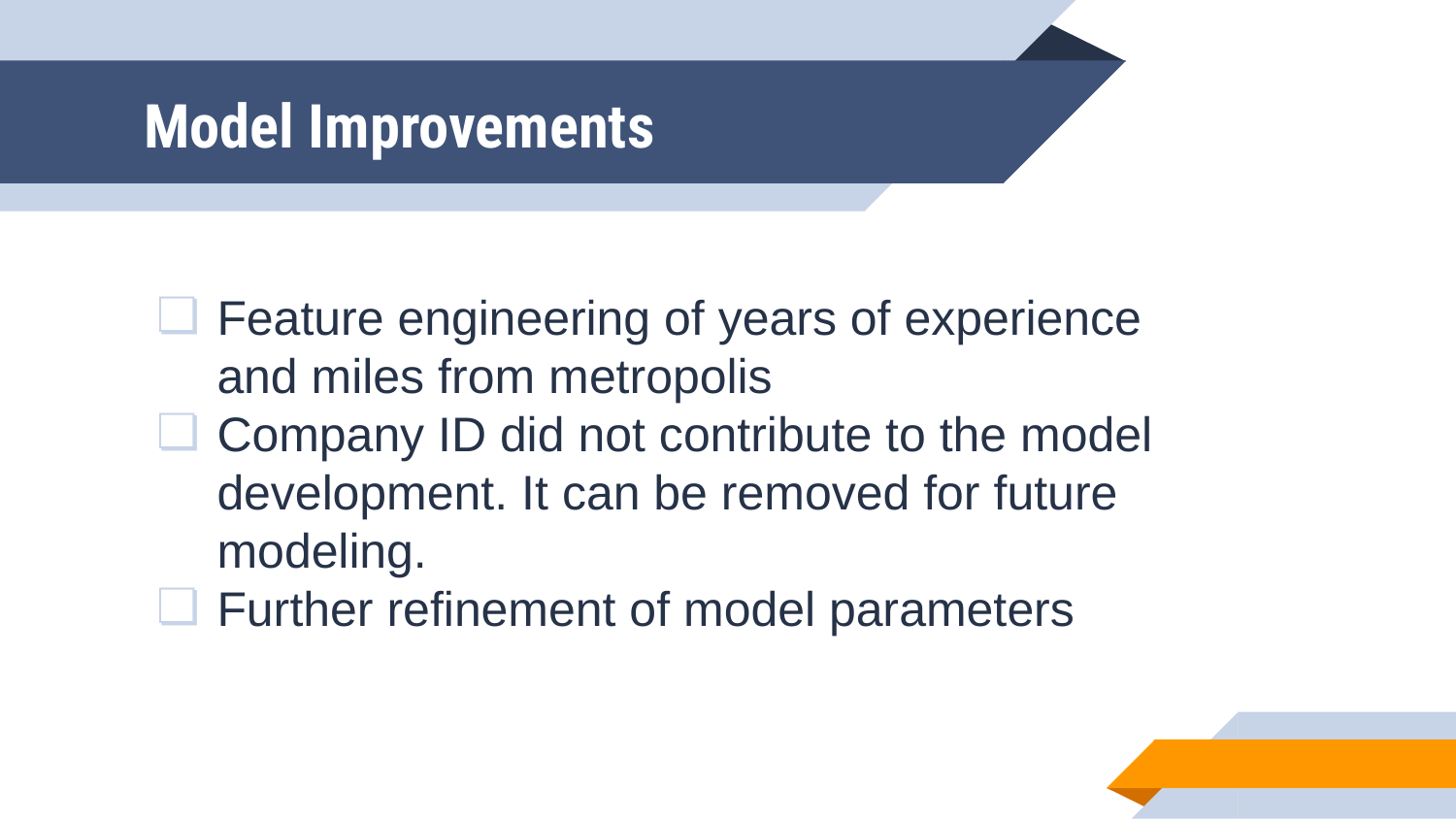

# Model Improvements
Feature engineering of years of experience and miles from metropolis
Company ID did not contribute to the model development. It can be removed for future modeling.
Further refinement of model parameters